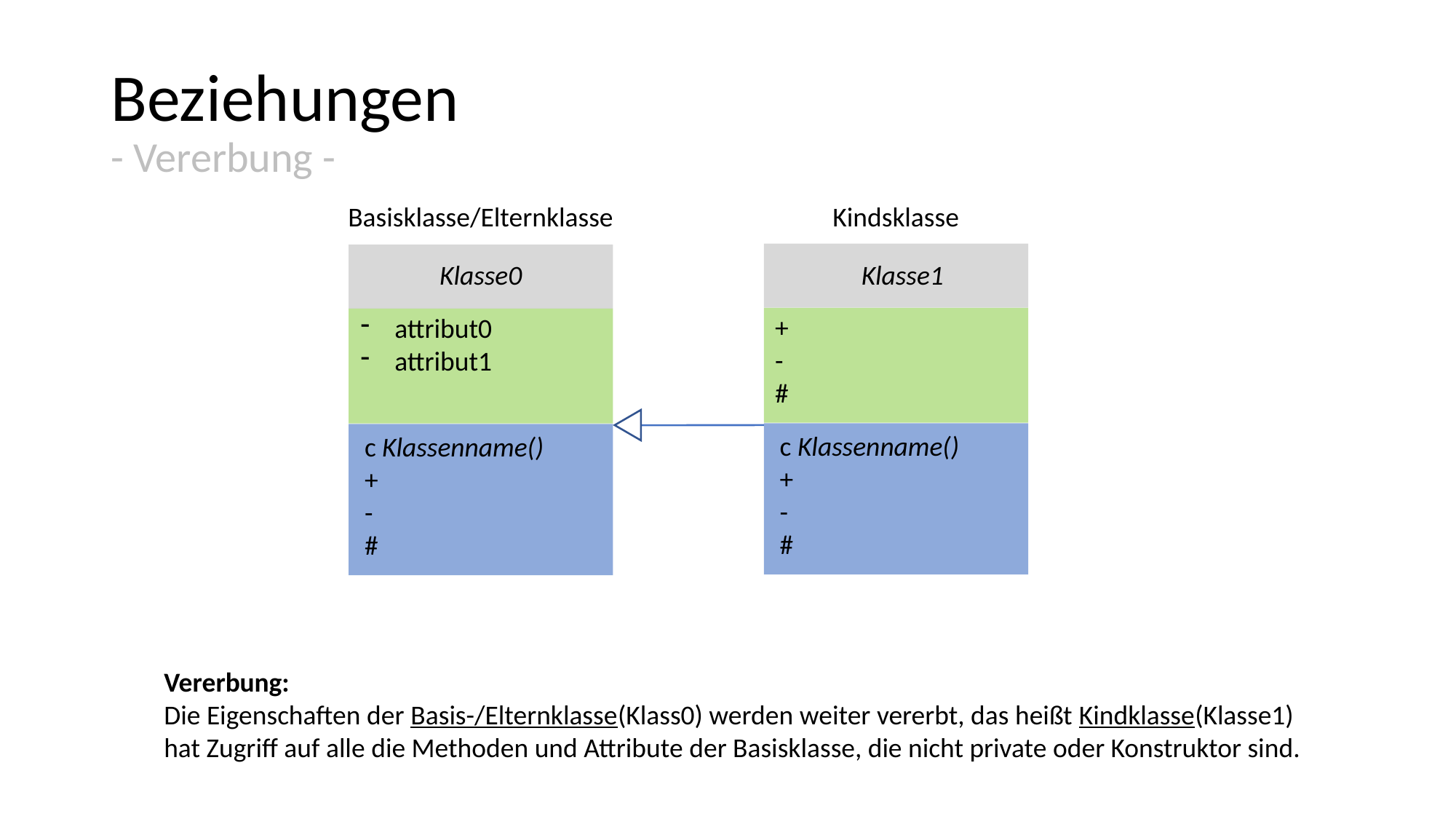

# Beziehungen - Vererbung -
Basisklasse/Elternklasse
Kindsklasse

Klasse1
+
-
#

c Klassenname()
+
-
#

Klasse0
attribut0
attribut1

c Klassenname()
+
-
#

Vererbung:
Die Eigenschaften der Basis-/Elternklasse(Klass0) werden weiter vererbt, das heißt Kindklasse(Klasse1) hat Zugriff auf alle die Methoden und Attribute der Basisklasse, die nicht private oder Konstruktor sind.